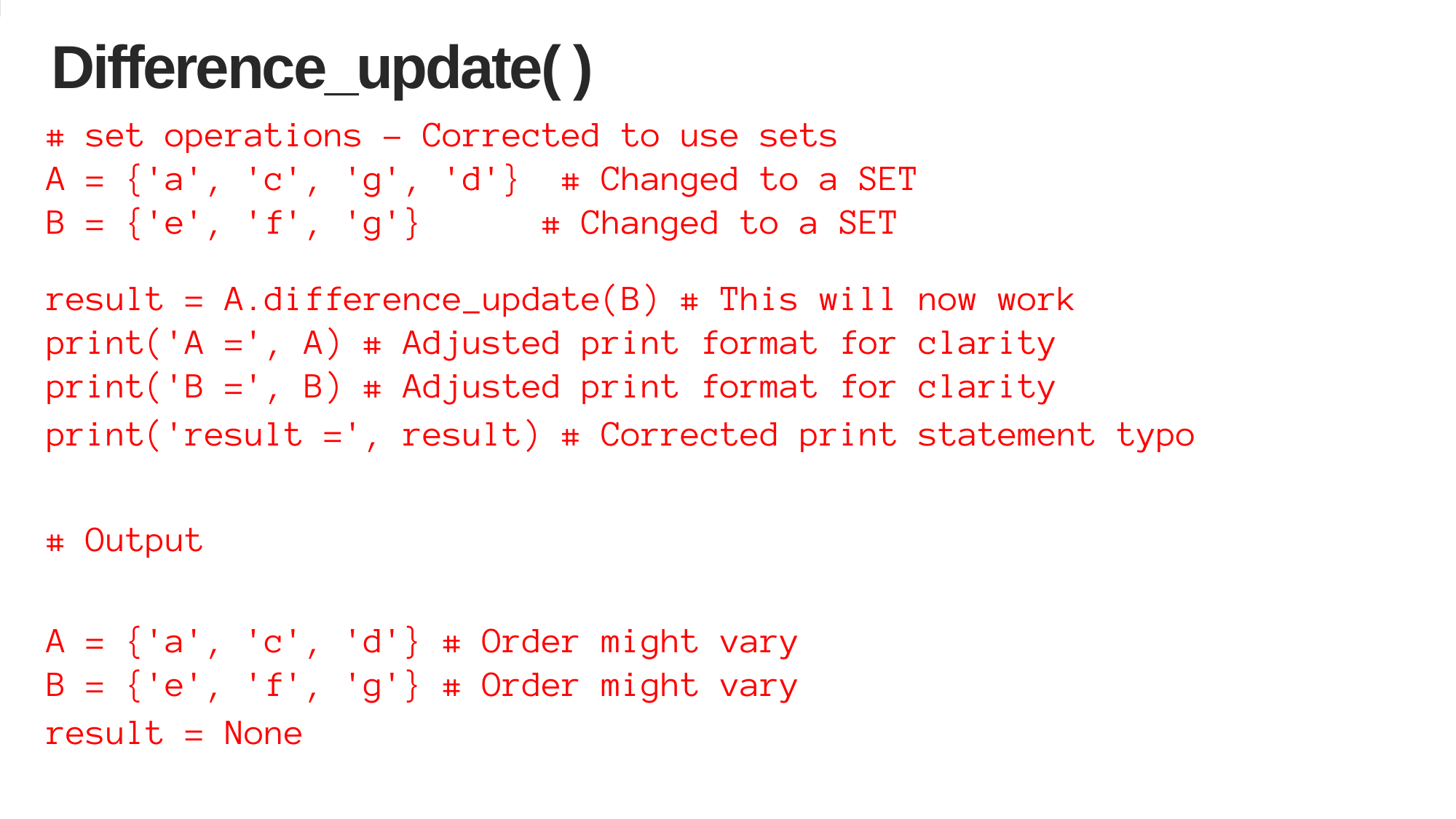

# Difference_update( )
# set operations - Corrected to use sets
A = {'a', 'c', 'g', 'd'}  # Changed to a SET
B = {'e', 'f', 'g'}      # Changed to a SET

result = A.difference_update(B) # This will now work
print('A =', A) # Adjusted print format for clarity
print('B =', B) # Adjusted print format for clarity
print('result =', result) # Corrected print statement typo

# Output

A = {'a', 'c', 'd'} # Order might vary
B = {'e', 'f', 'g'} # Order might vary
result = None